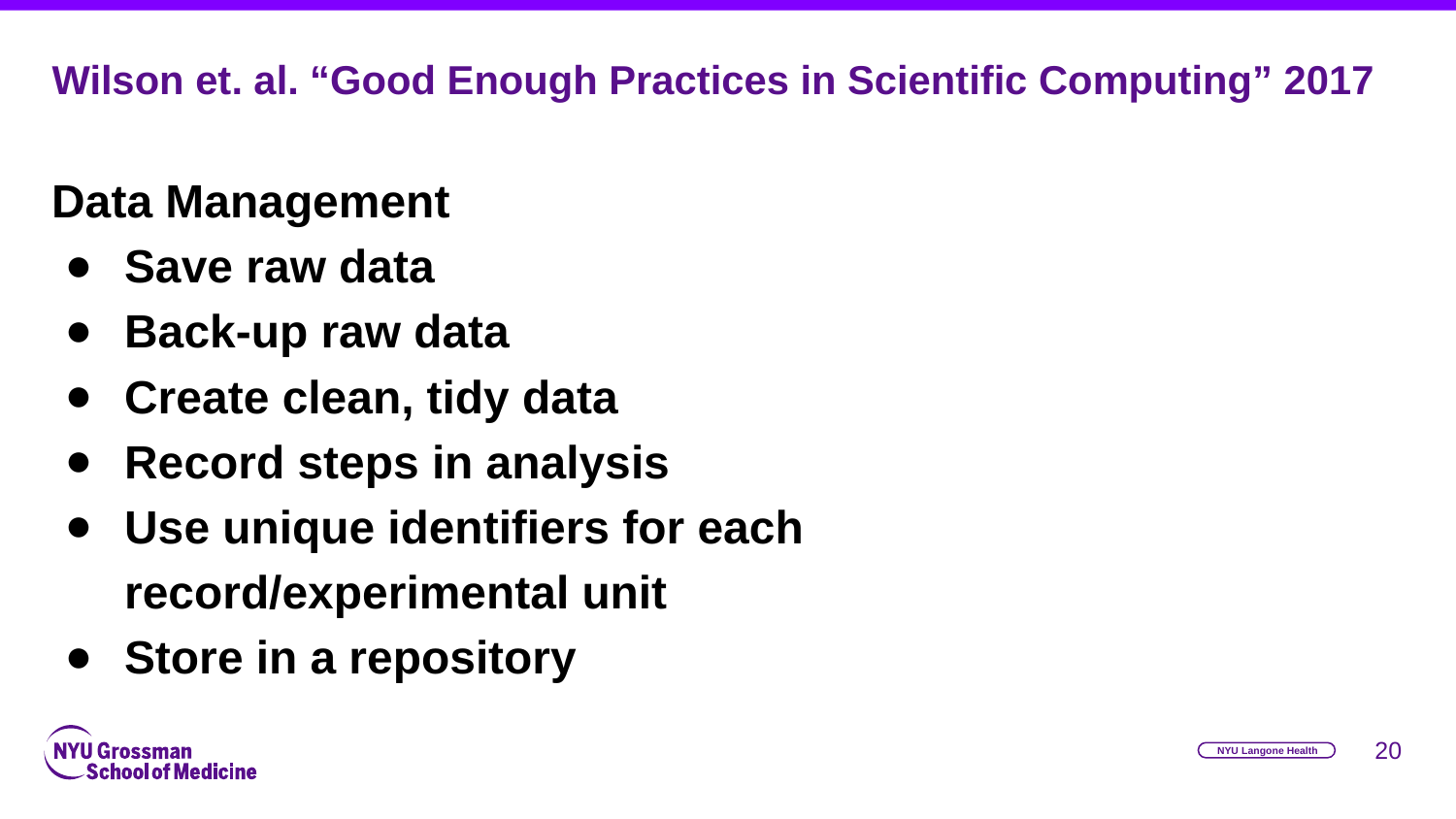

# Wilson et. al. “Good Enough Practices in Scientific Computing” 2017
Data Management
Save raw data
Back-up raw data
Create clean, tidy data
Record steps in analysis
Use unique identifiers for each record/experimental unit
Store in a repository

20
NYU Langone Health